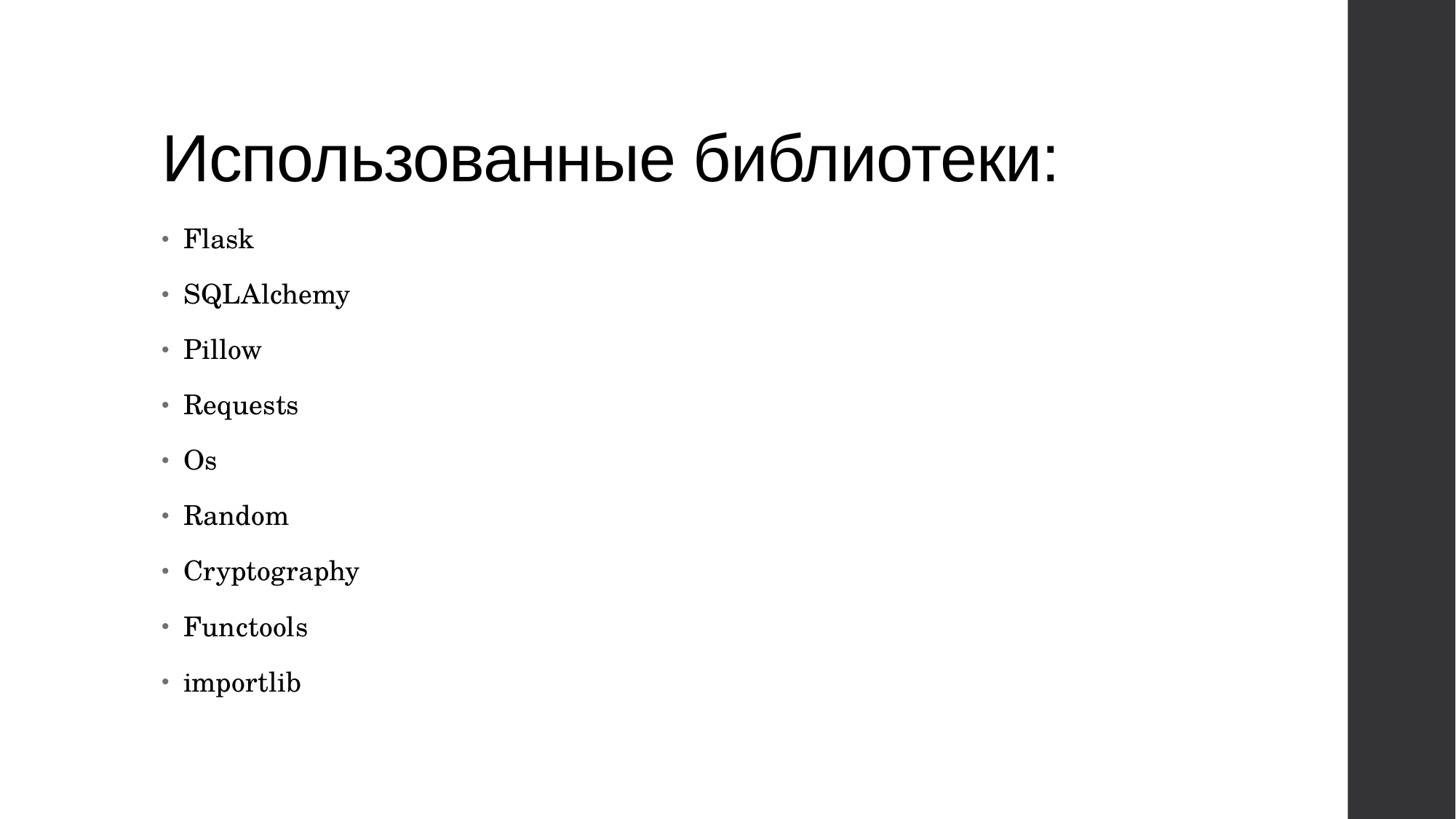

# Использованные библиотеки:
Flask
SQLAlchemy
Pillow
Requests
Os
Random
Cryptography
Functools
importlib